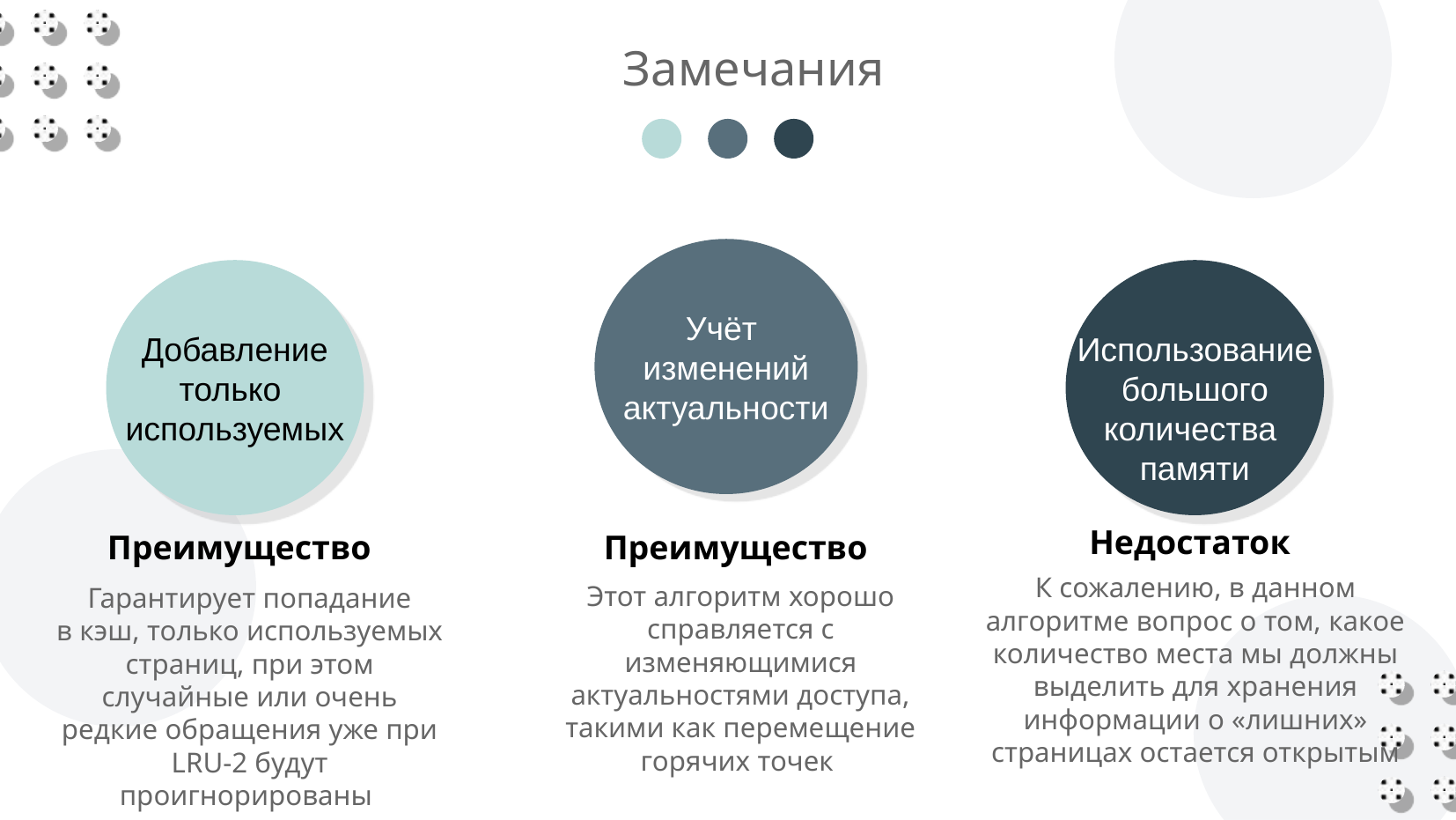

Замечания

Учёт
изменений
актуальности
Добавление
только
используемых

Использование
большого
количества
памяти
Недостаток
Преимущество
Преимущество
К сожалению, в данном алгоритме вопрос о том, какое количество места мы должны выделить для хранения информации о «лишних» страницах остается открытым
Этот алгоритм хорошо справляется с изменяющимися актуальностями доступа, такими как перемещение горячих точек
Гарантирует попадание
в кэш, только используемых страниц, при этом случайные или очень редкие обращения уже при LRU-2 будут проигнорированы